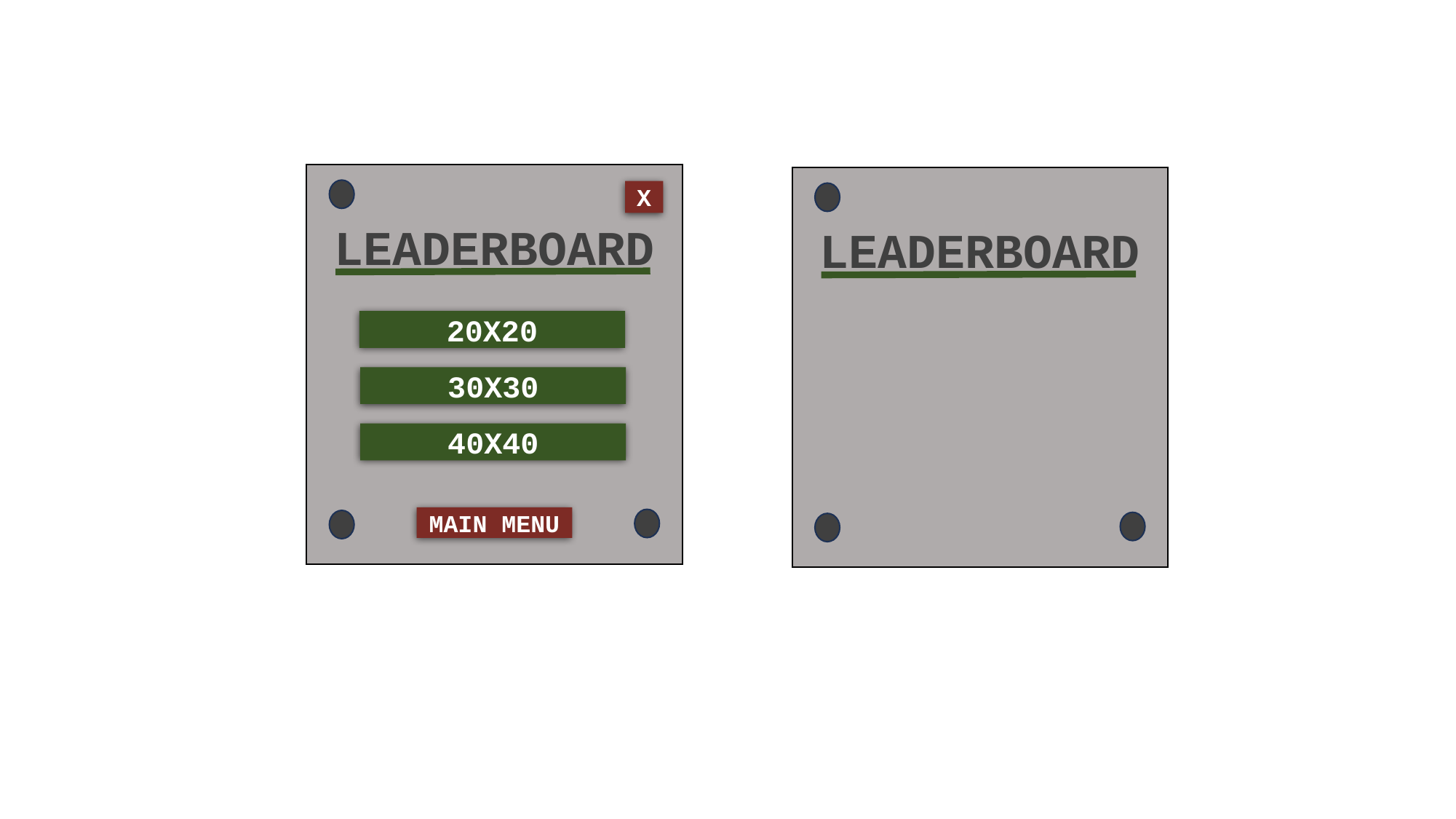

X

LEADERBOARD
LEADERBOARD
20X20
30X30
40X40
MAIN MENU